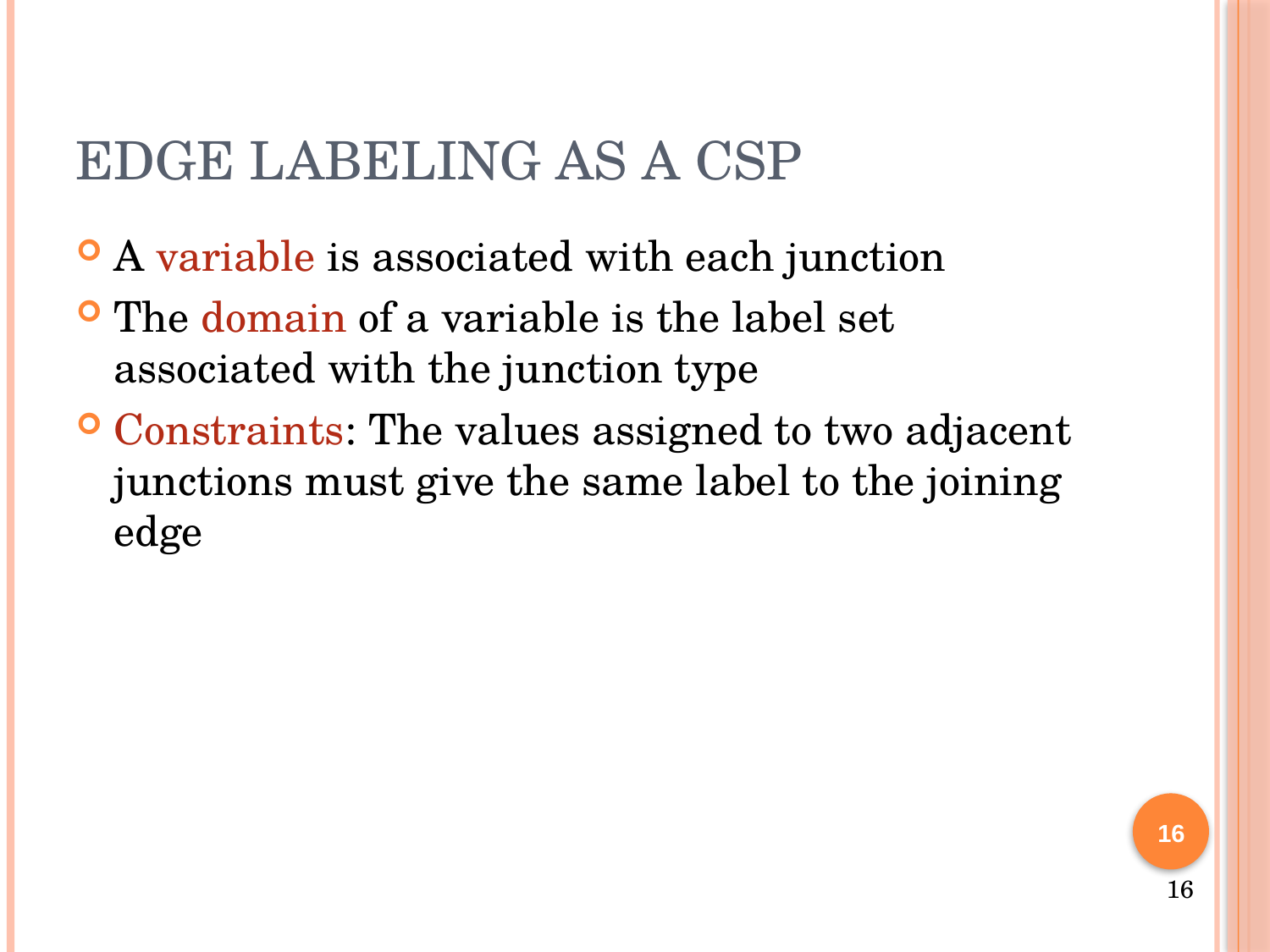

# Edge Labeling as a CSP
A variable is associated with each junction
The domain of a variable is the label set associated with the junction type
Constraints: The values assigned to two adjacent junctions must give the same label to the joining edge
16
16